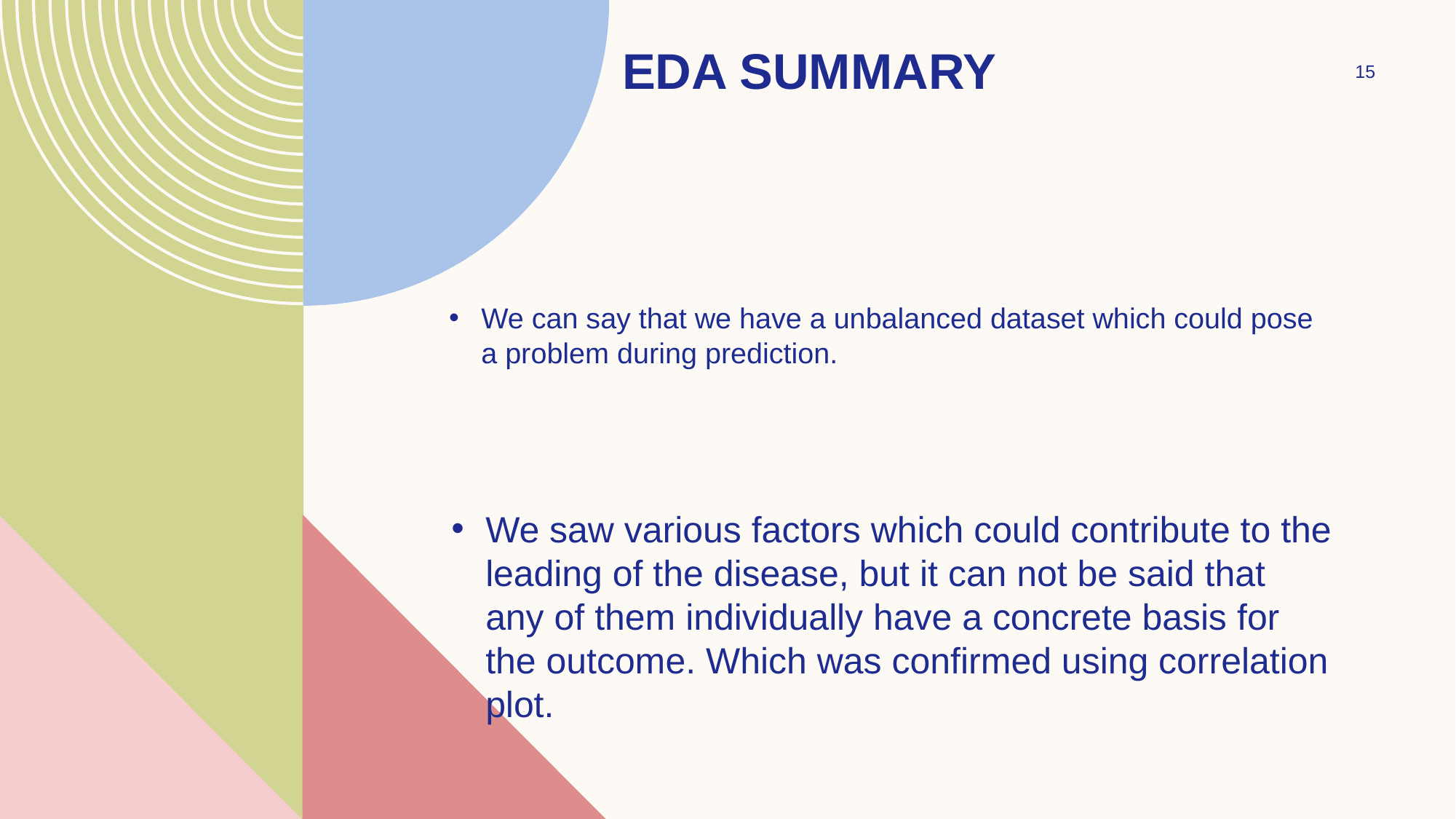

# EDA Summary
15
We can say that we have a unbalanced dataset which could pose a problem during prediction.

We saw various factors which could contribute to the leading of the disease, but it can not be said that any of them individually have a concrete basis for the outcome. Which was confirmed using correlation plot.